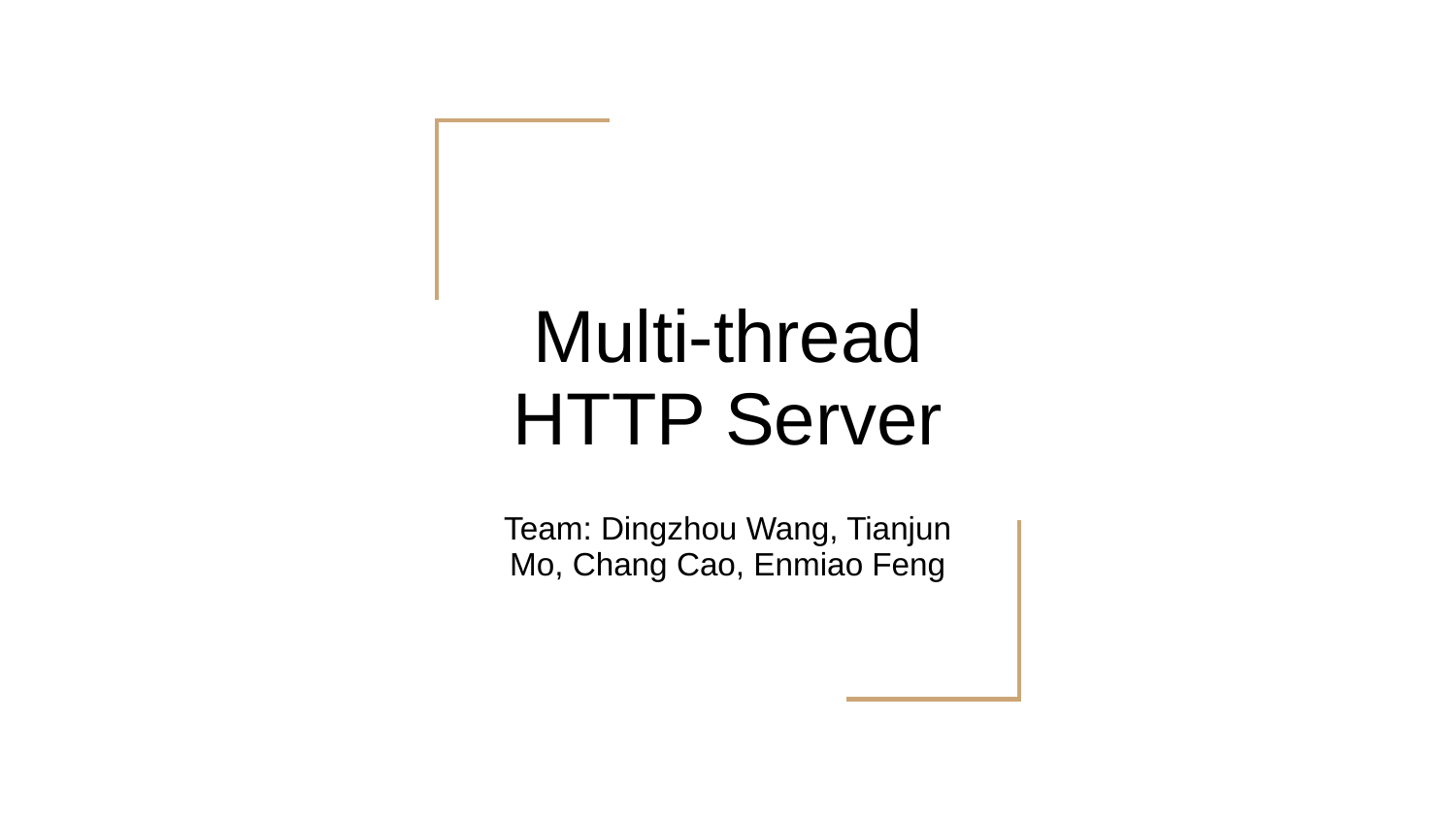

# Multi-thread HTTP Server
Team: Dingzhou Wang, Tianjun Mo, Chang Cao, Enmiao Feng